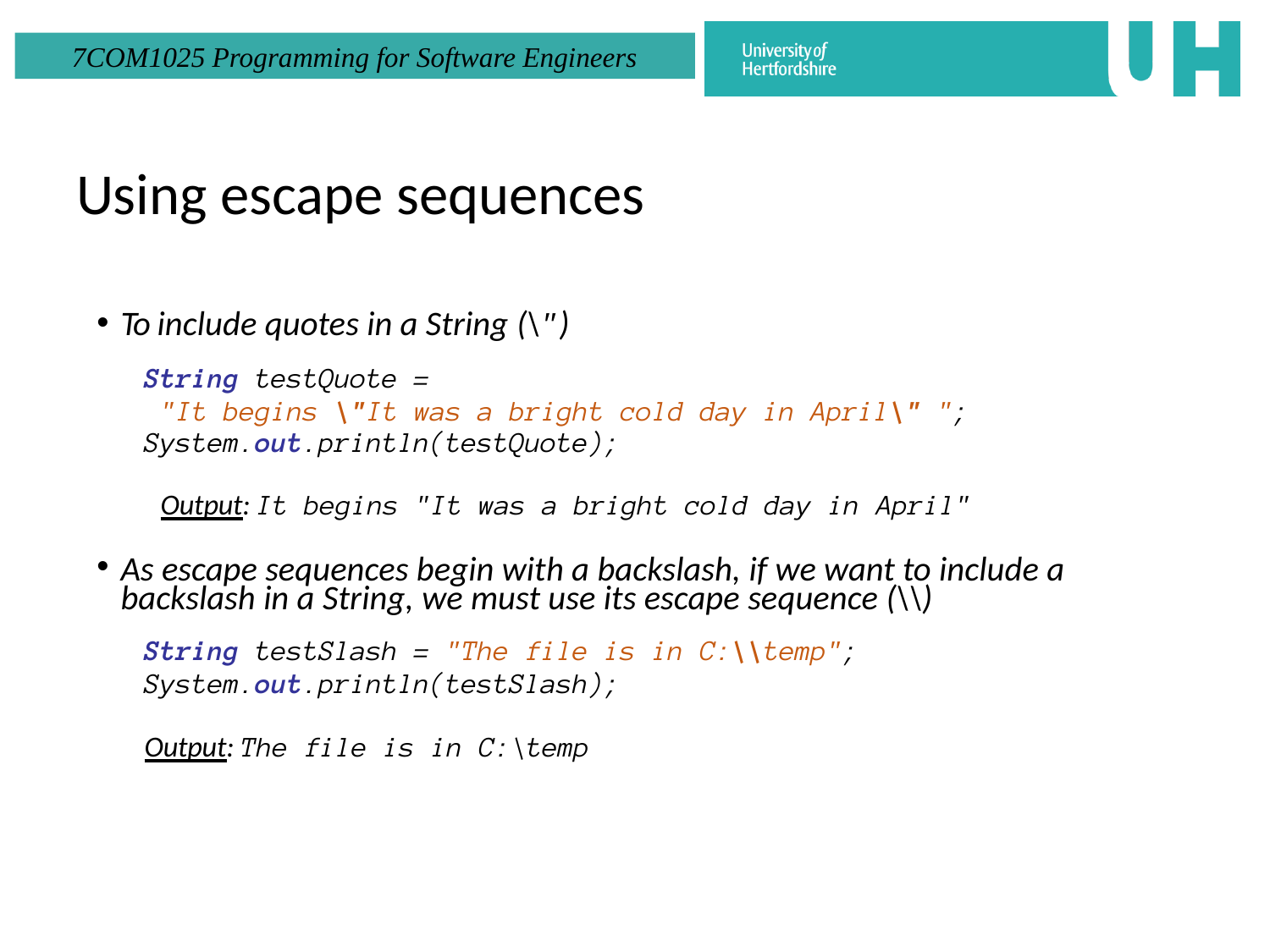

# Using escape sequences
To include quotes in a String (\")
String testQuote =
"It begins \"It was a bright cold day in April\" ";  System.out.println(testQuote);

Output: It begins "It was a bright cold day in April"

As escape sequences begin with a backslash, if we want to include a  backslash in a String, we must use its escape sequence (\\)
String testSlash = "The file is in C:\\temp";
System.out.println(testSlash);

Output: The file is in C:\temp